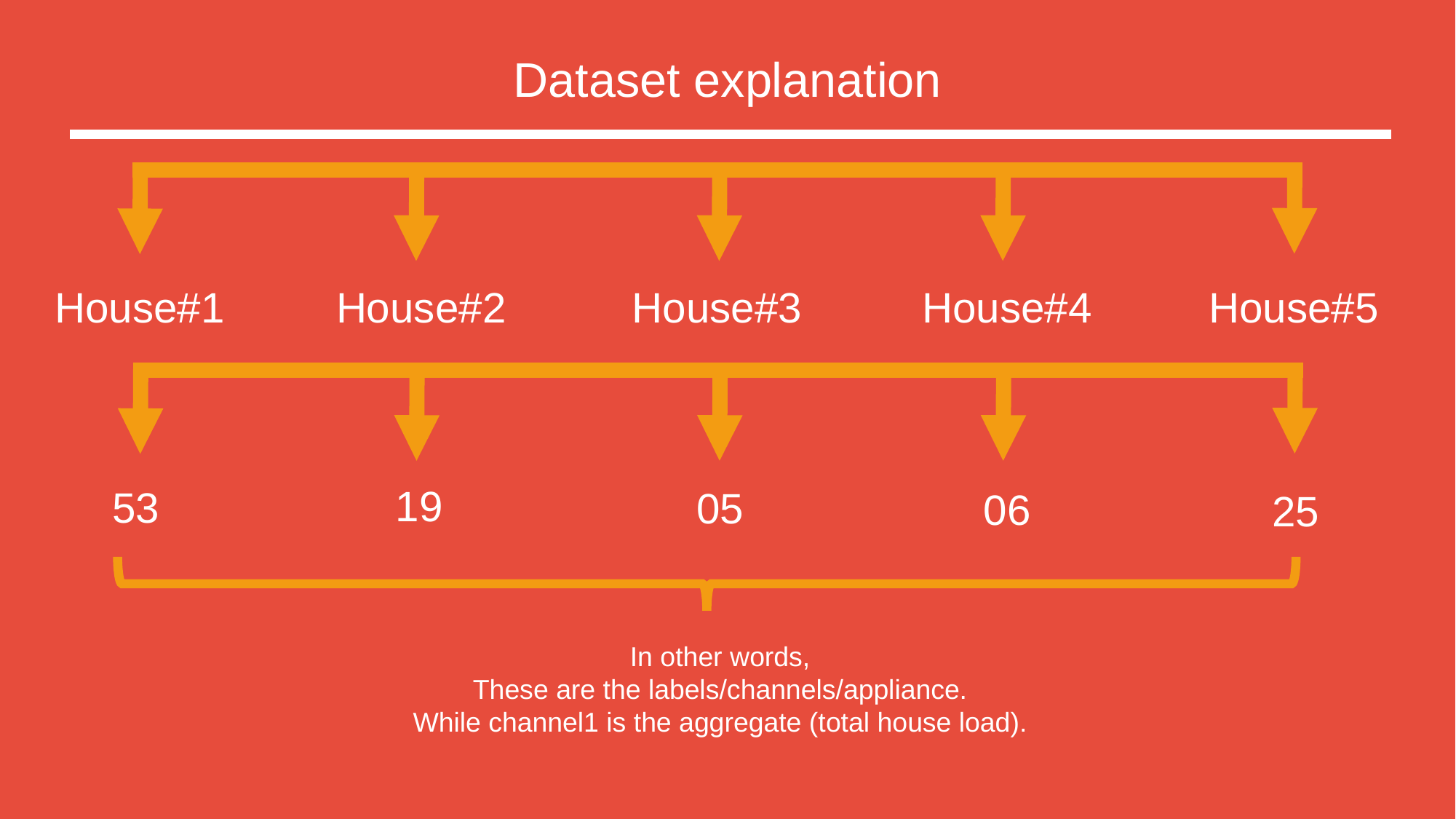

Dataset explanation
House#5
House#1
House#2
House#3
House#4
19
53
05
06
25
In other words,
These are the labels/channels/appliance.
While channel1 is the aggregate (total house load).